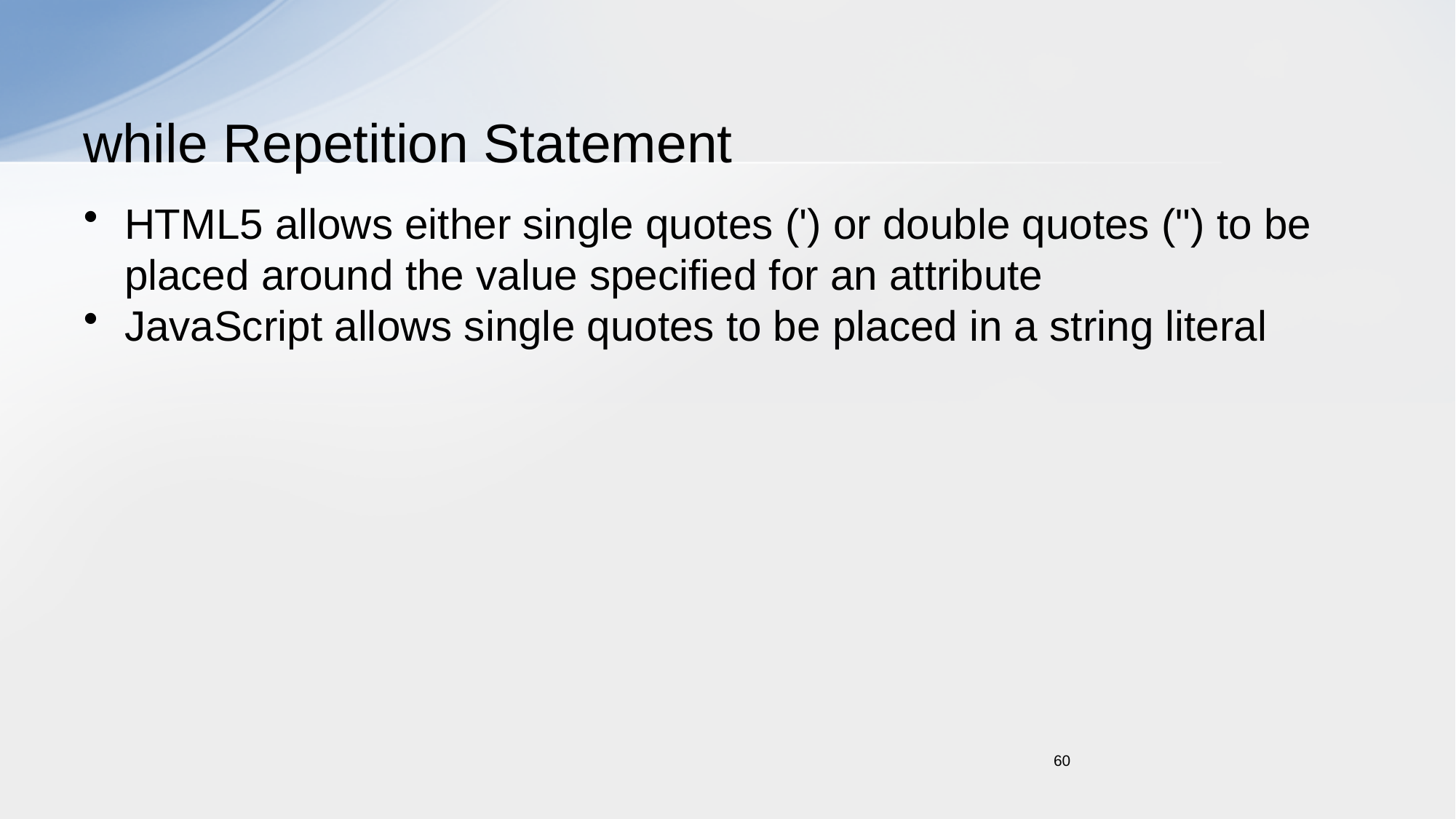

# while Repetition Statement
HTML5 allows either single quotes (') or double quotes (") to be placed around the value specified for an attribute
JavaScript allows single quotes to be placed in a string literal

60